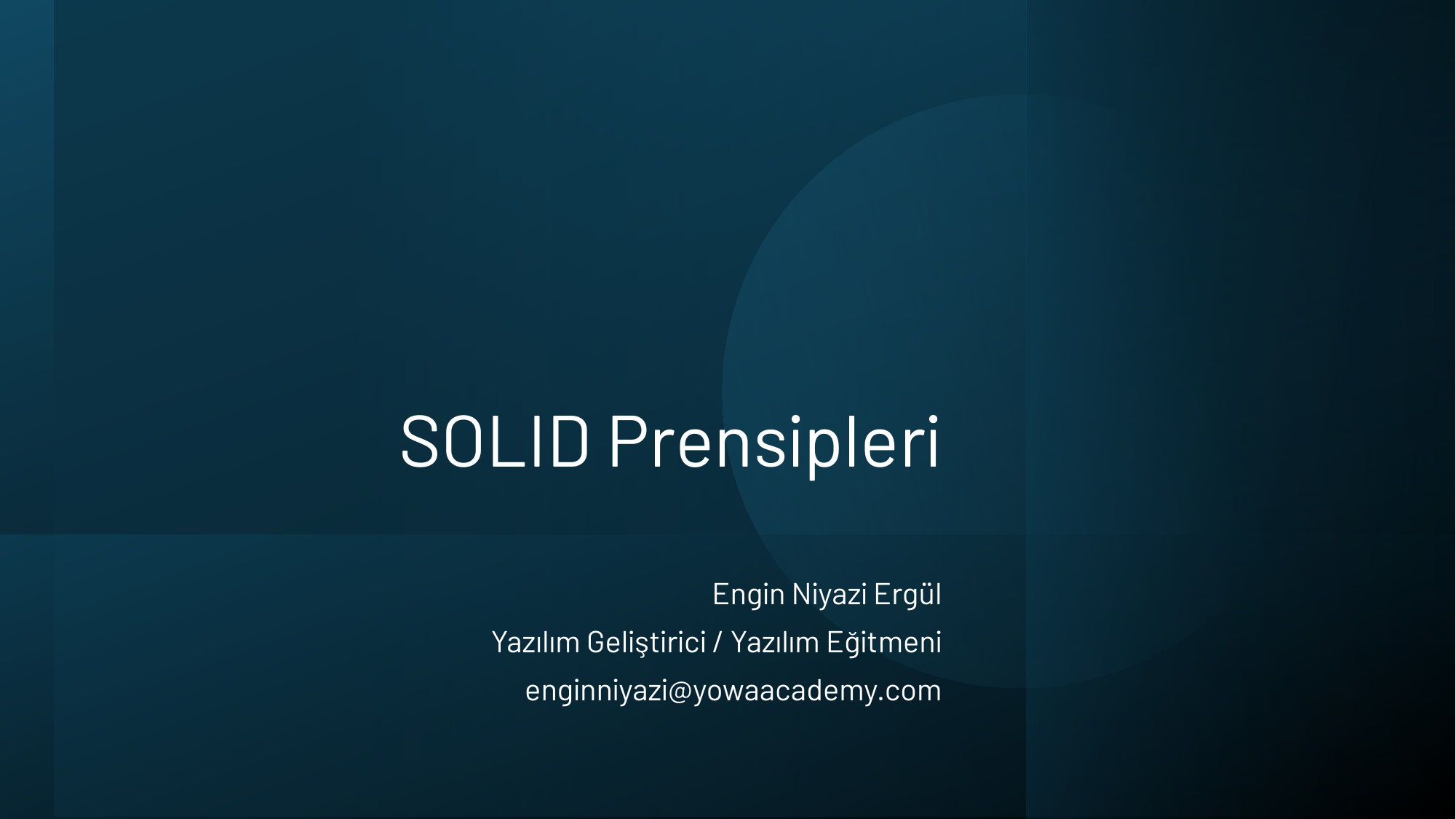

# SOLID Prensipleri

Engin Niyazi Ergül
Yazılım Geliştirici / Yazılım Eğitmeni
enginniyazi@yowaacademy.com